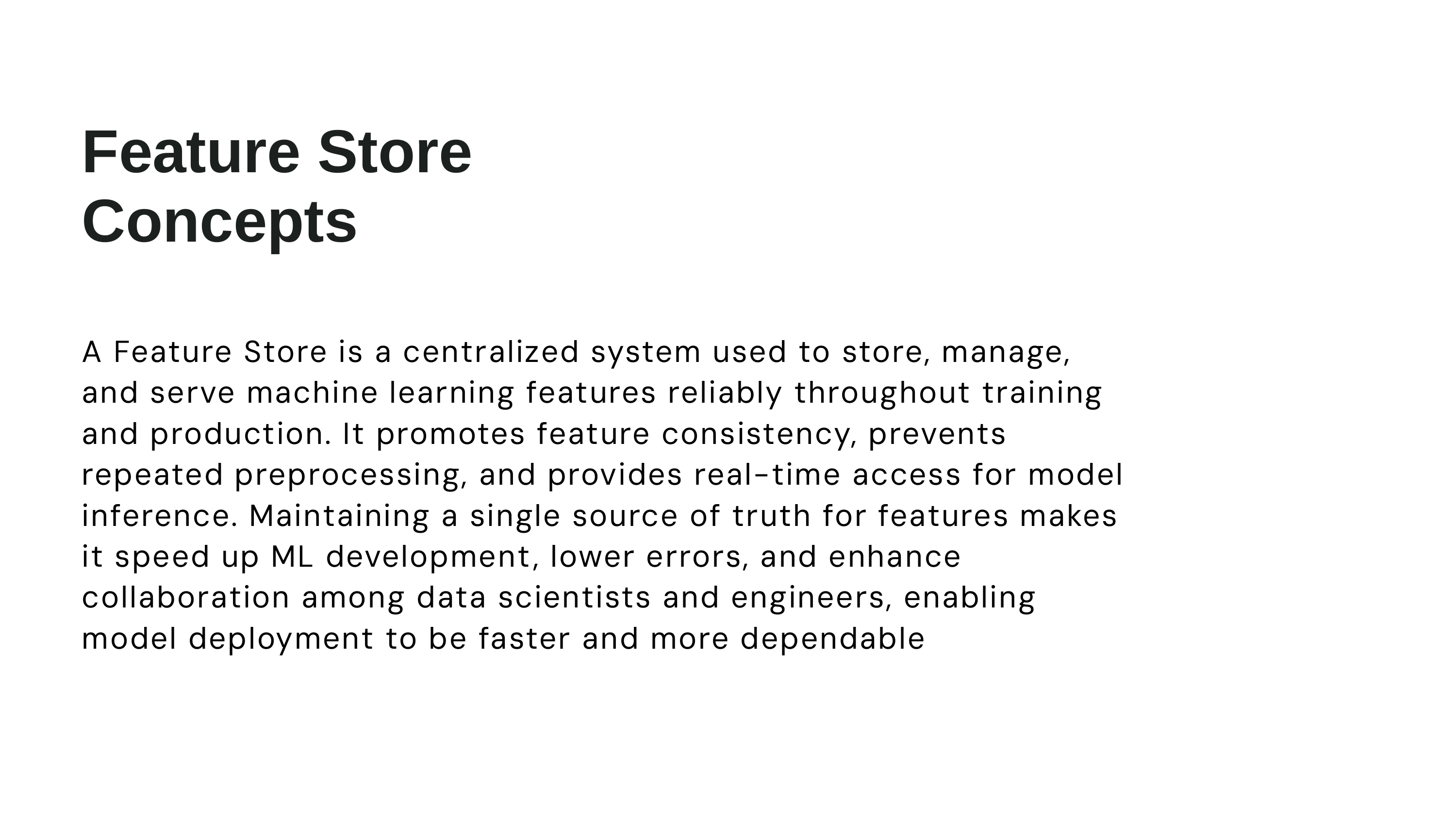

Feature Store Concepts
A Feature Store is a centralized system used to store, manage, and serve machine learning features reliably throughout training and production. It promotes feature consistency, prevents repeated preprocessing, and provides real-time access for model inference. Maintaining a single source of truth for features makes it speed up ML development, lower errors, and enhance collaboration among data scientists and engineers, enabling model deployment to be faster and more dependable